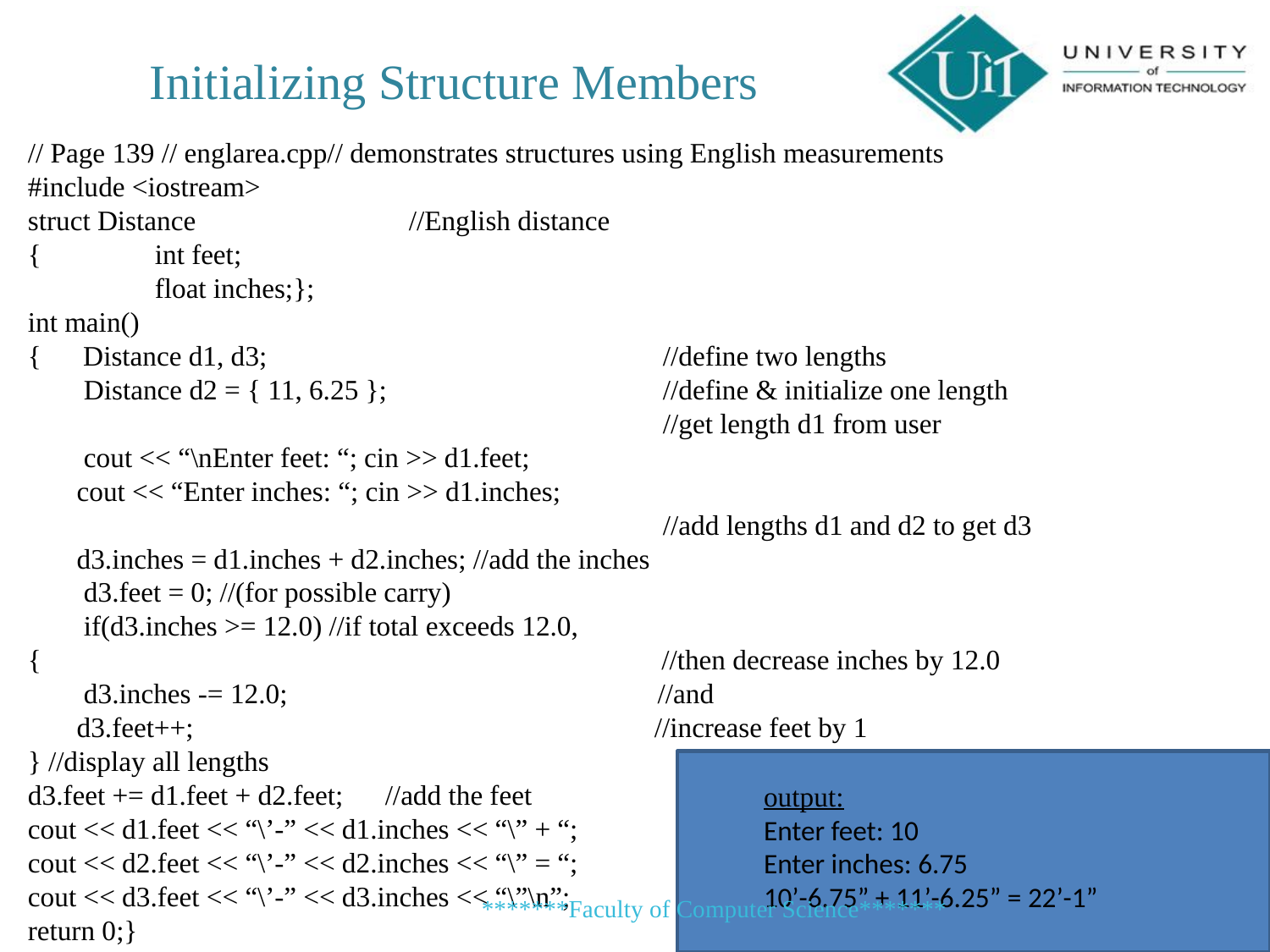

Initializing Structure Members
// Page 139 // englarea.cpp// demonstrates structures using English measurements
#include <iostream>
struct Distance 		//English distance
{	int feet;
	float inches;};
int main()
{      Distance d1, d3; 				//define two lengths
        Distance d2 = { 11, 6.25 }; 			//define & initialize one length
					//get length d1 from user
        cout << “\nEnter feet: “; cin >> d1.feet;
       cout << “Enter inches: “; cin >> d1.inches;
					//add lengths d1 and d2 to get d3
       d3.inches = d1.inches + d2.inches; //add the inches
        d3.feet = 0; //(for possible carry)
        if(d3.inches >= 12.0) //if total exceeds 12.0,
{ 				                  //then decrease inches by 12.0
        d3.inches -= 12.0;                                                     //and
       d3.feet++;                                                                  //increase feet by 1
} //display all lengths
d3.feet += d1.feet + d2.feet;      //add the feet
cout << d1.feet << “\’-” << d1.inches << “\” + “;
cout << d2.feet << “\’-” << d2.inches << “\” = “;
cout << d3.feet << “\’-” << d3.inches << “\”\n”;
return 0;}

output:
Enter feet: 10
Enter inches: 6.75
10’-6.75” + 11’-6.25” = 22’-1”
*******Faculty of Computer Science*******